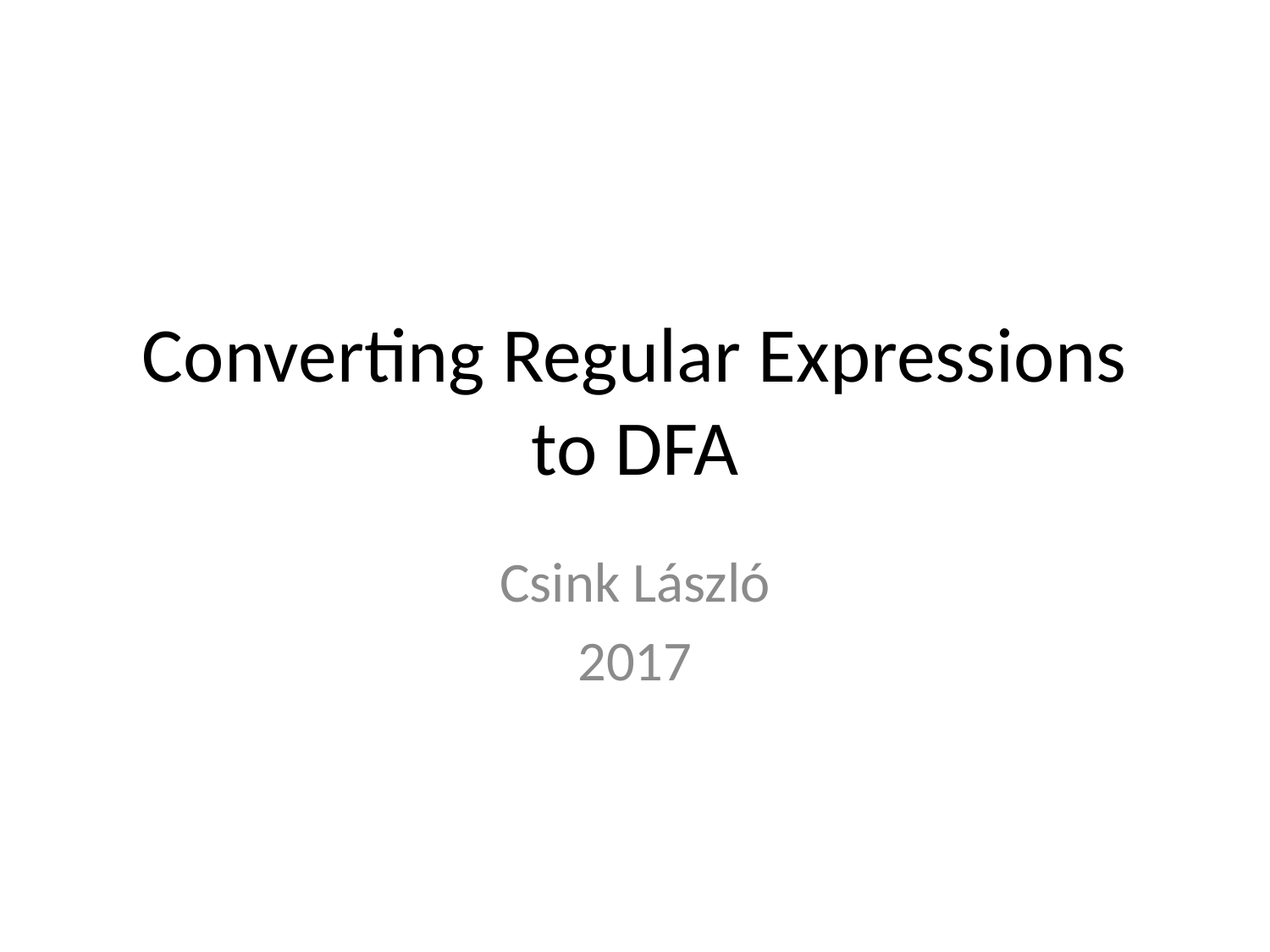

# Converting Regular Expressions to DFA
Csink László
2017